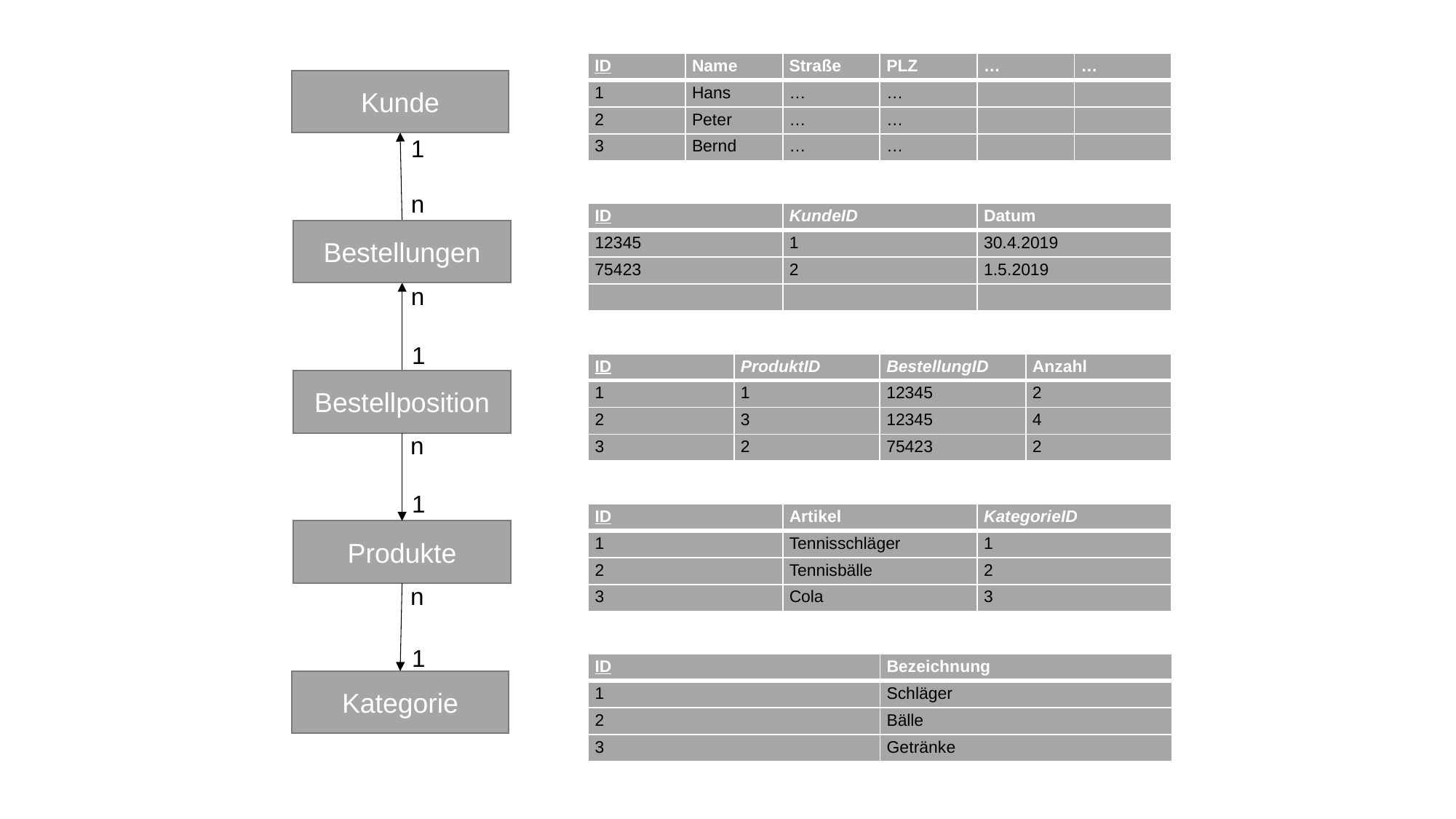

| ID | Name | Straße | PLZ | … | … |
| --- | --- | --- | --- | --- | --- |
| 1 | Hans | … | … |  |  |
| 2 | Peter | … | … |  |  |
| 3 | Bernd | … | … |  |  |
Kunde
Bestellungen
Bestellposition
Produkte
Kategorie
1
n
n
1
n
1
n
1
| ID | KundeID | Datum |
| --- | --- | --- |
| 12345 | 1 | 30.4.2019 |
| 75423 | 2 | 1.5.2019 |
|  |  |  |
| ID | ProduktID | BestellungID | Anzahl |
| --- | --- | --- | --- |
| 1 | 1 | 12345 | 2 |
| 2 | 3 | 12345 | 4 |
| 3 | 2 | 75423 | 2 |
| ID | Artikel | KategorieID |
| --- | --- | --- |
| 1 | Tennisschläger | 1 |
| 2 | Tennisbälle | 2 |
| 3 | Cola | 3 |
| ID | Bezeichnung |
| --- | --- |
| 1 | Schläger |
| 2 | Bälle |
| 3 | Getränke |